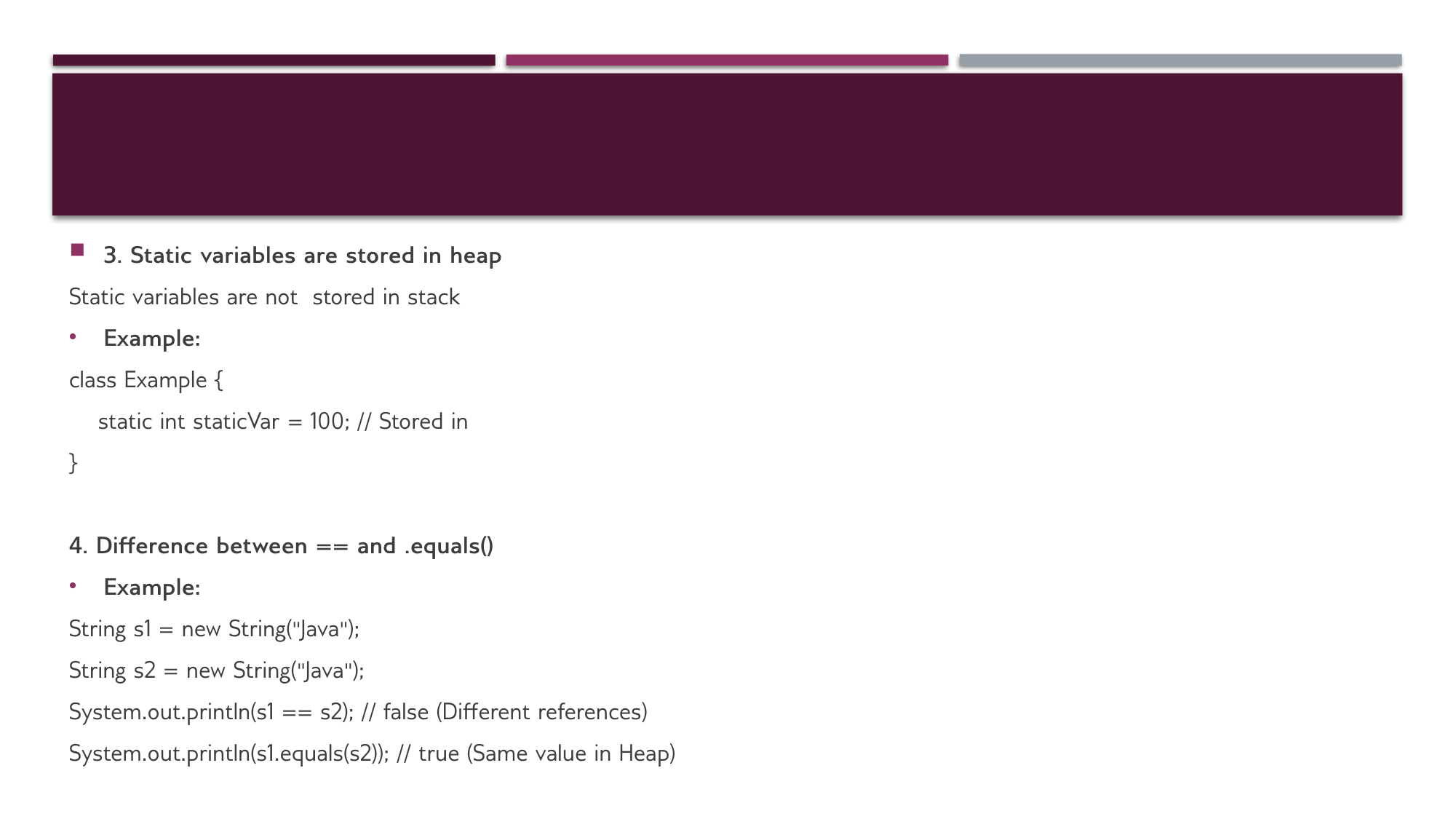

3. Static variables are stored in heap
Static variables are not  stored in stack
Example:
class Example {
    static int staticVar = 100; // Stored in
}

4. Difference between == and .equals()
Example:
String s1 = new String("Java");
String s2 = new String("Java");
System.out.println(s1 == s2); // false (Different references)
System.out.println(s1.equals(s2)); // true (Same value in Heap)